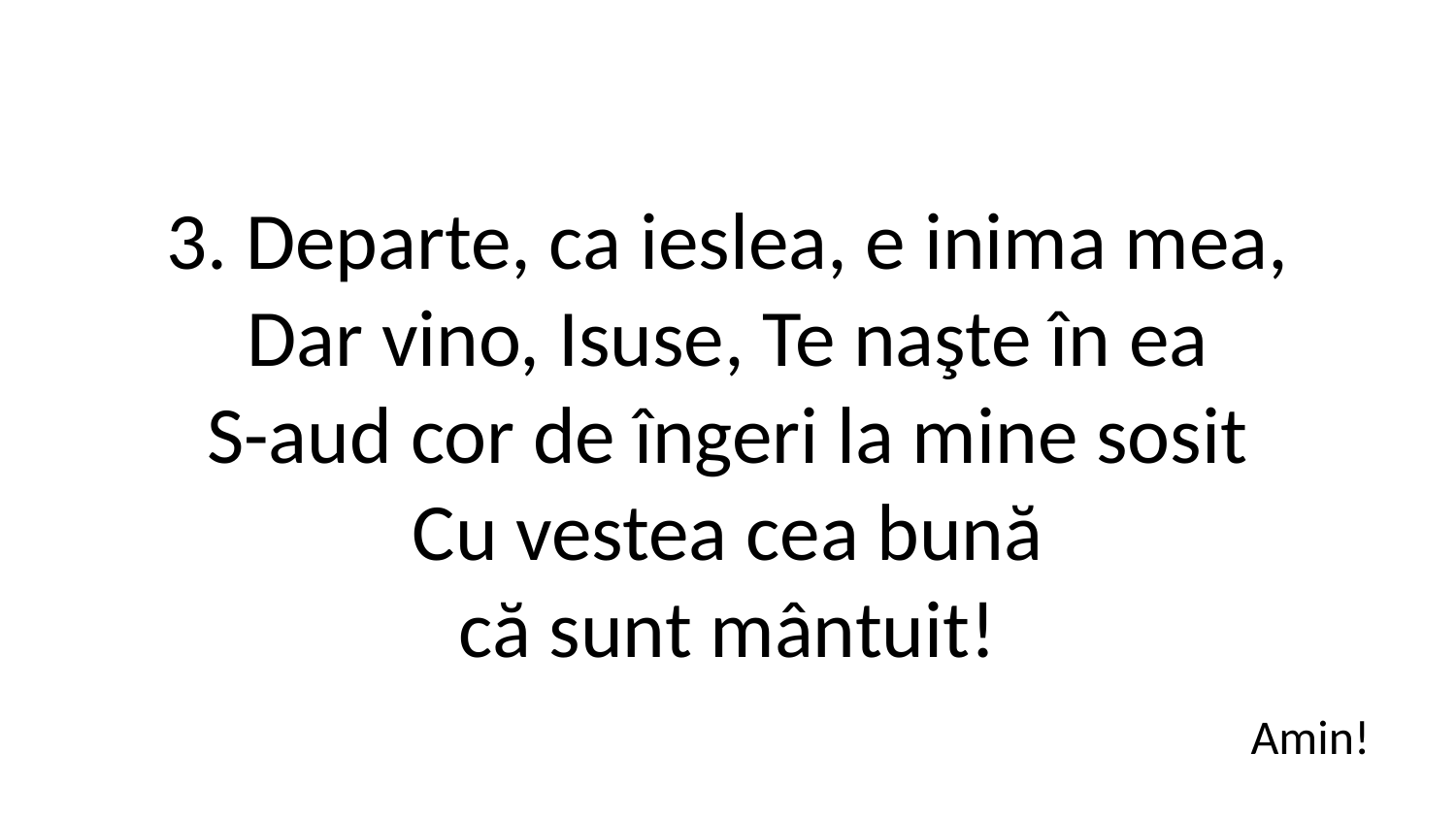

3. Departe, ca ieslea, e inima mea,
Dar vino, Isuse, Te naşte în ea
S-aud cor de îngeri la mine sosit
Cu vestea cea bună
că sunt mântuit!

Amin!